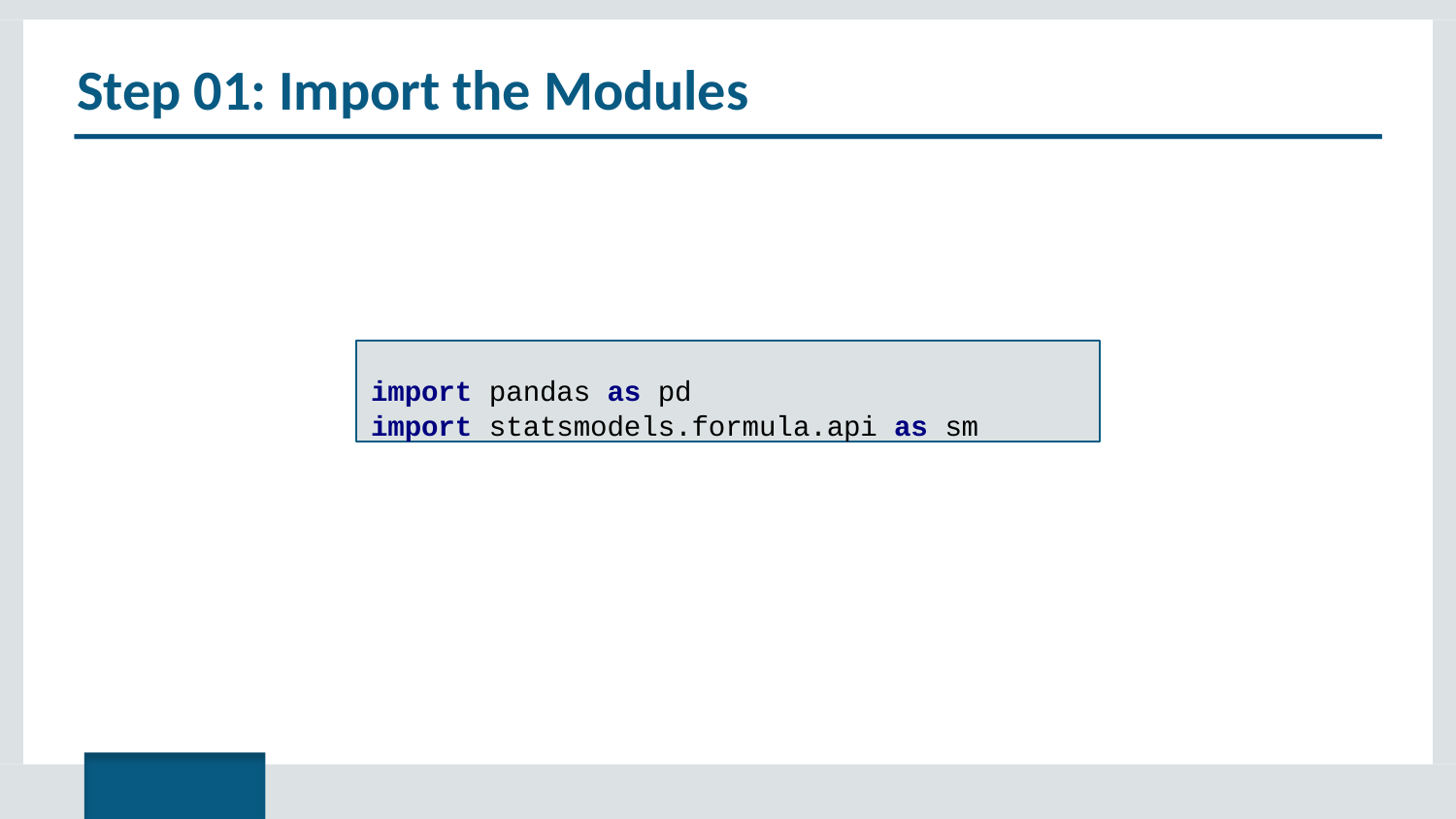

# Step 01: Import the Modules

import pandas as pd
import statsmodels.formula.api as sm